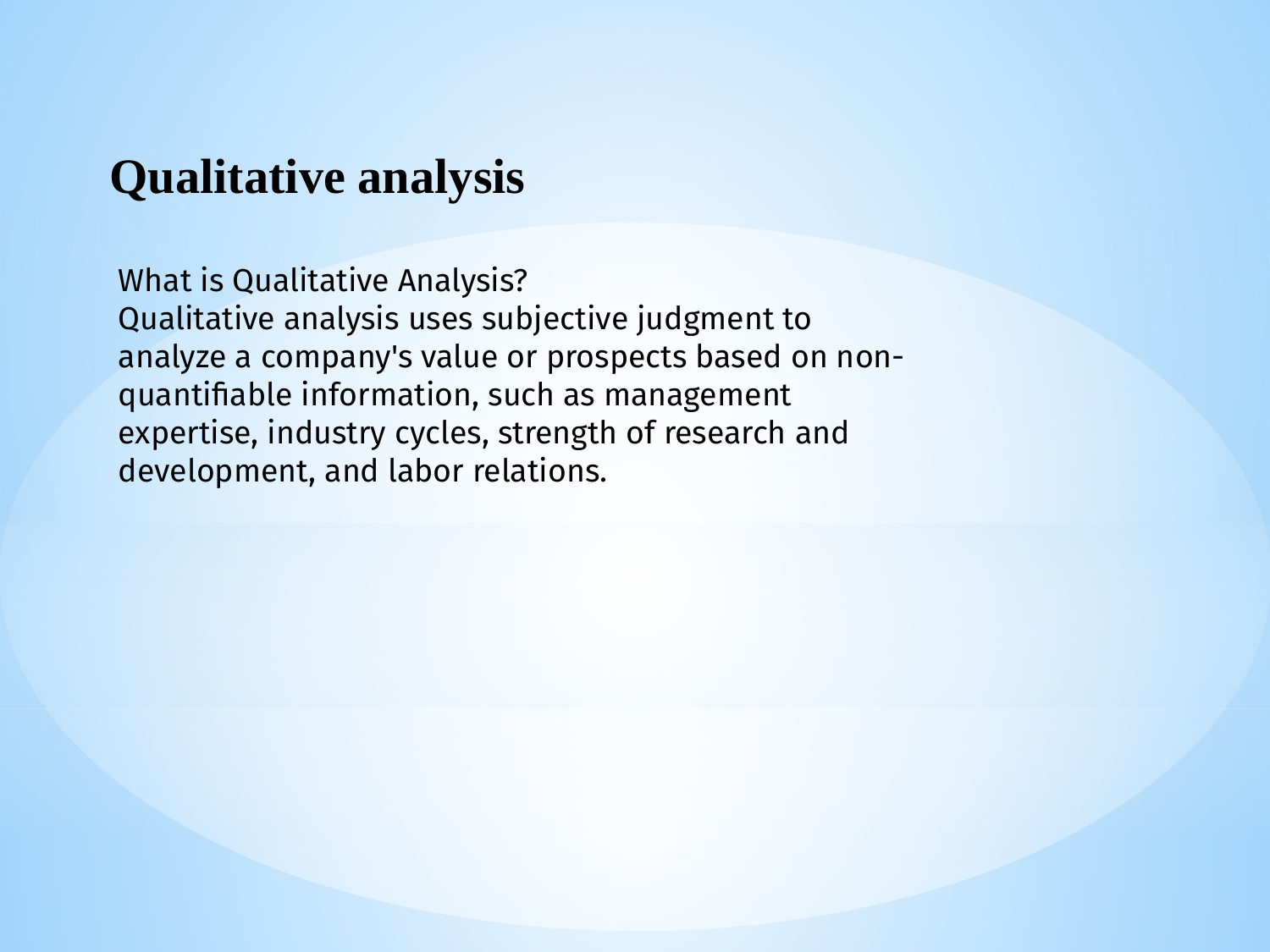

Qualitative analysis
What is Qualitative Analysis?
Qualitative analysis uses subjective judgment to analyze a company's value or prospects based on non-quantifiable information, such as management expertise, industry cycles, strength of research and development, and labor relations.